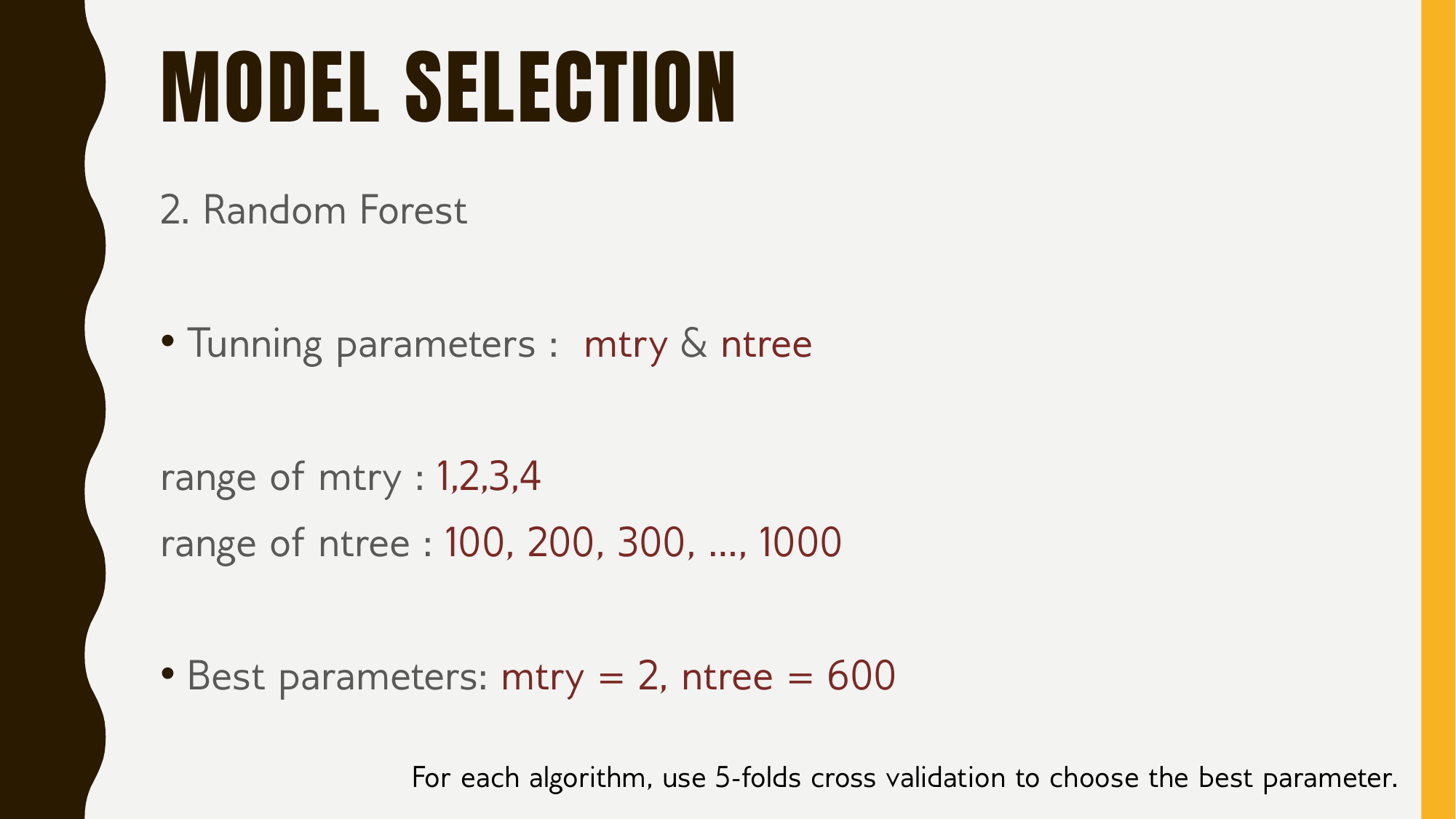

# Model Selection
2. Random Forest

Tunning parameters :  mtry & ntree

range of mtry : 1,2,3,4
range of ntree : 100, 200, 300, …, 1000

Best parameters: mtry = 2, ntree = 600

For each algorithm, use 5-folds cross validation to choose the best parameter.